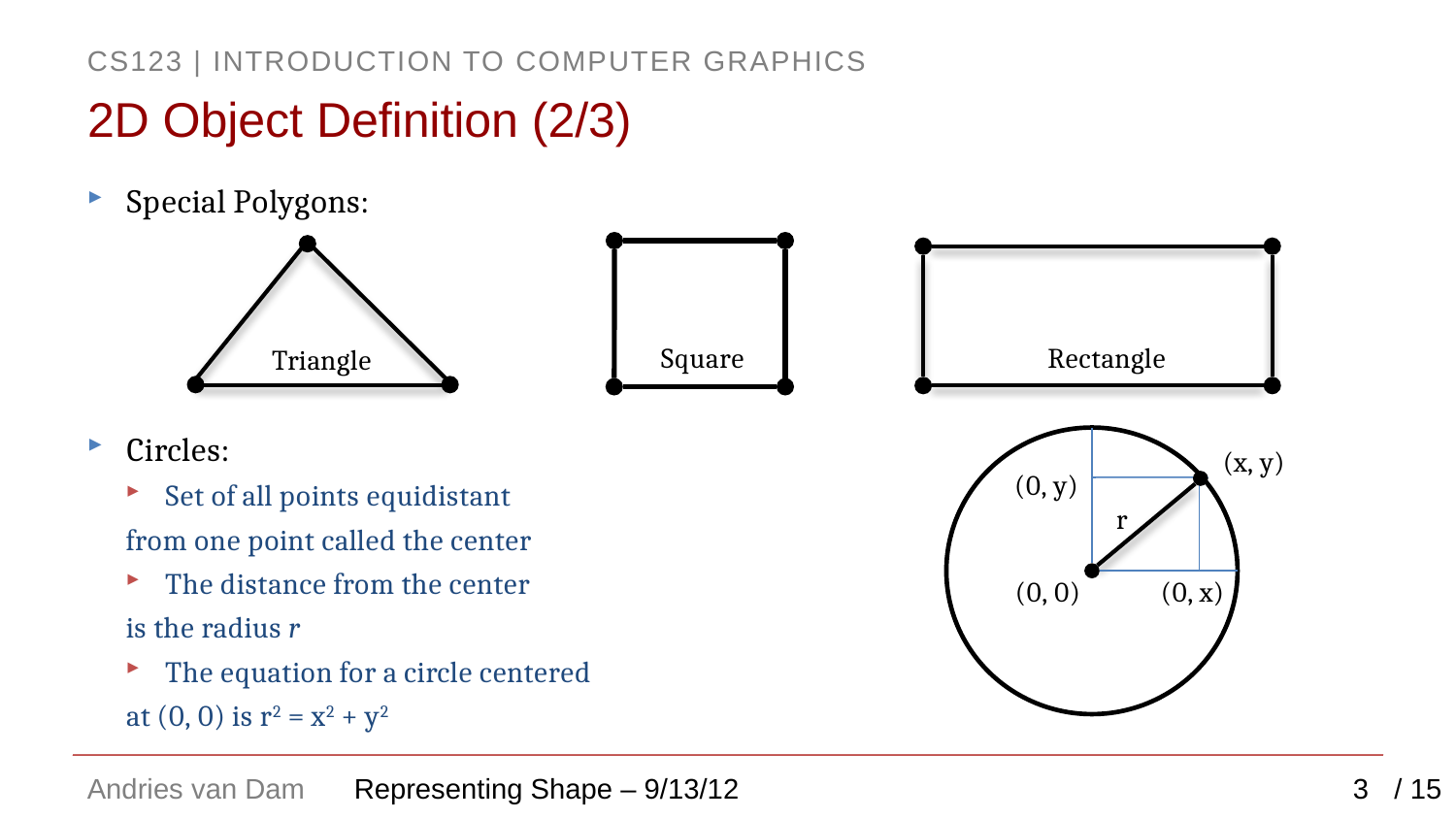

# 2D Object Definition (2/3)
Special Polygons:

Circles:
Set of all points equidistant
from one point called the center
The distance from the center
is the radius r
The equation for a circle centered
at (0, 0) is r2 = x2 + y2

Rectangle
Square
Triangle

(x, y)
(0, y)

r

(0, x)
(0, 0)
3
Representing Shape – 9/13/12                                                                                  / 15